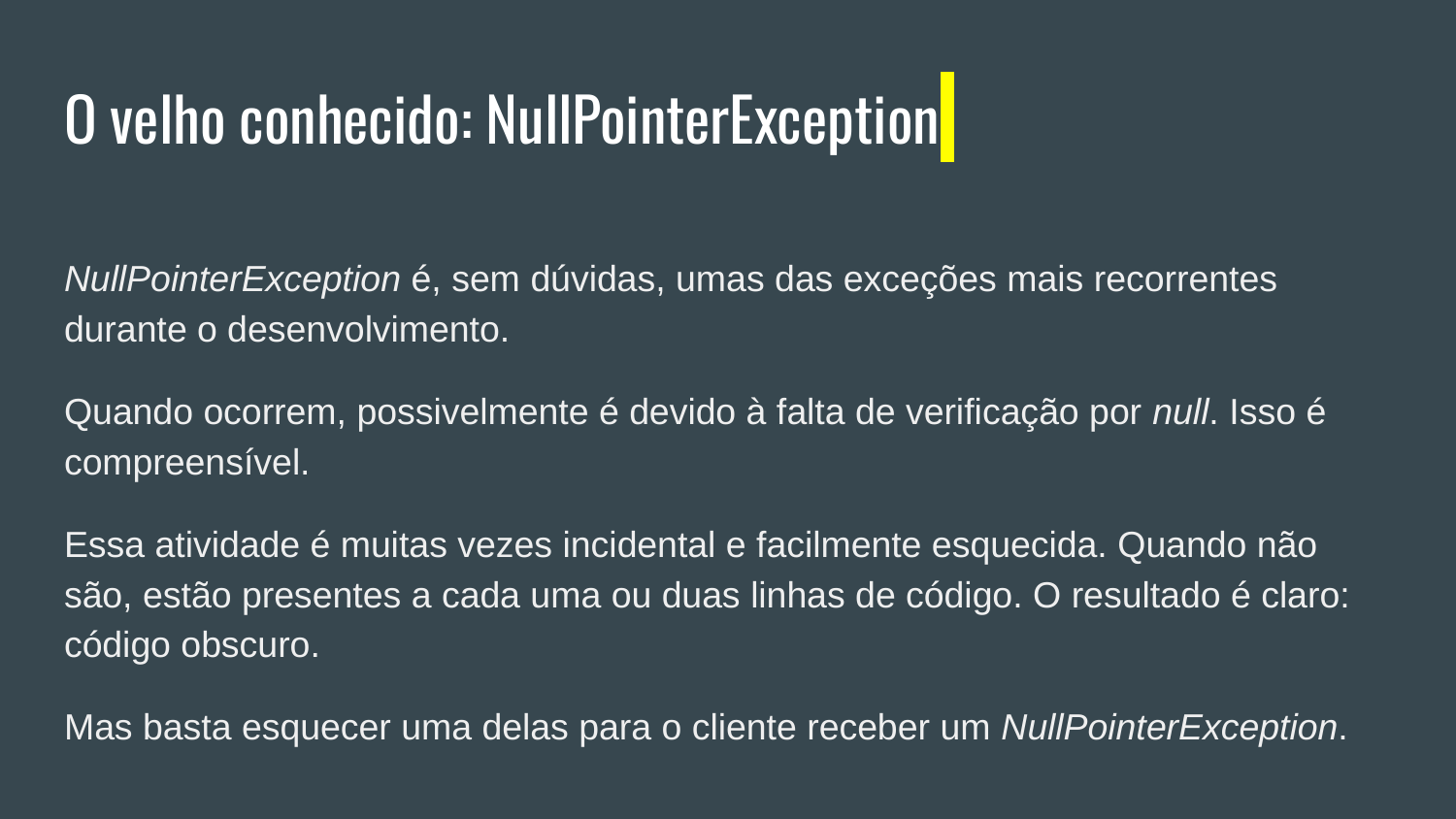

# O velho conhecido: NullPointerException
NullPointerException é, sem dúvidas, umas das exceções mais recorrentes durante o desenvolvimento.
Quando ocorrem, possivelmente é devido à falta de verificação por null. Isso é compreensível.
Essa atividade é muitas vezes incidental e facilmente esquecida. Quando não são, estão presentes a cada uma ou duas linhas de código. O resultado é claro: código obscuro.
Mas basta esquecer uma delas para o cliente receber um NullPointerException.